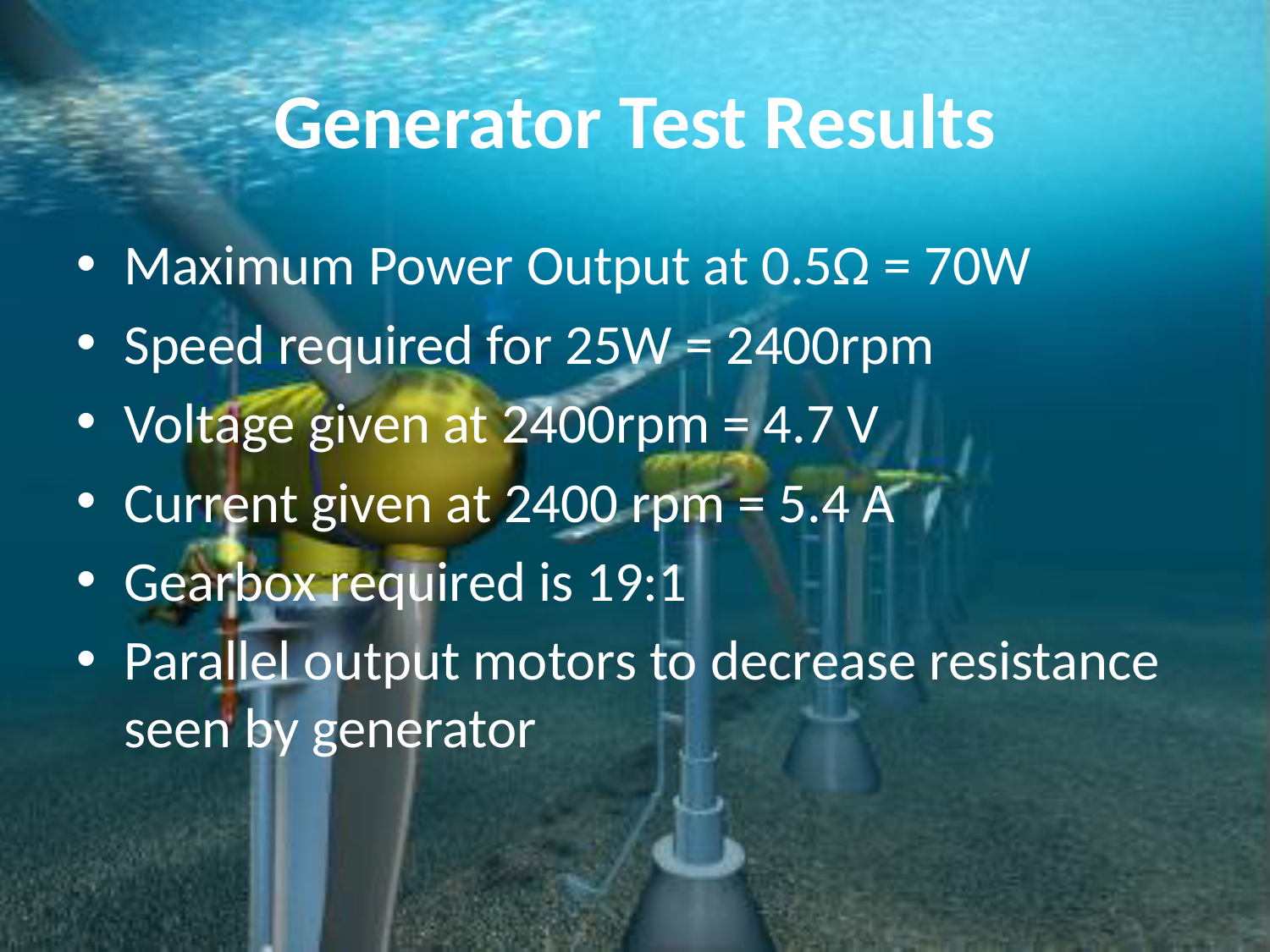

# Generator Test Results
Maximum Power Output at 0.5Ω = 70W
Speed required for 25W = 2400rpm
Voltage given at 2400rpm = 4.7 V
Current given at 2400 rpm = 5.4 A
Gearbox required is 19:1
Parallel output motors to decrease resistance seen by generator